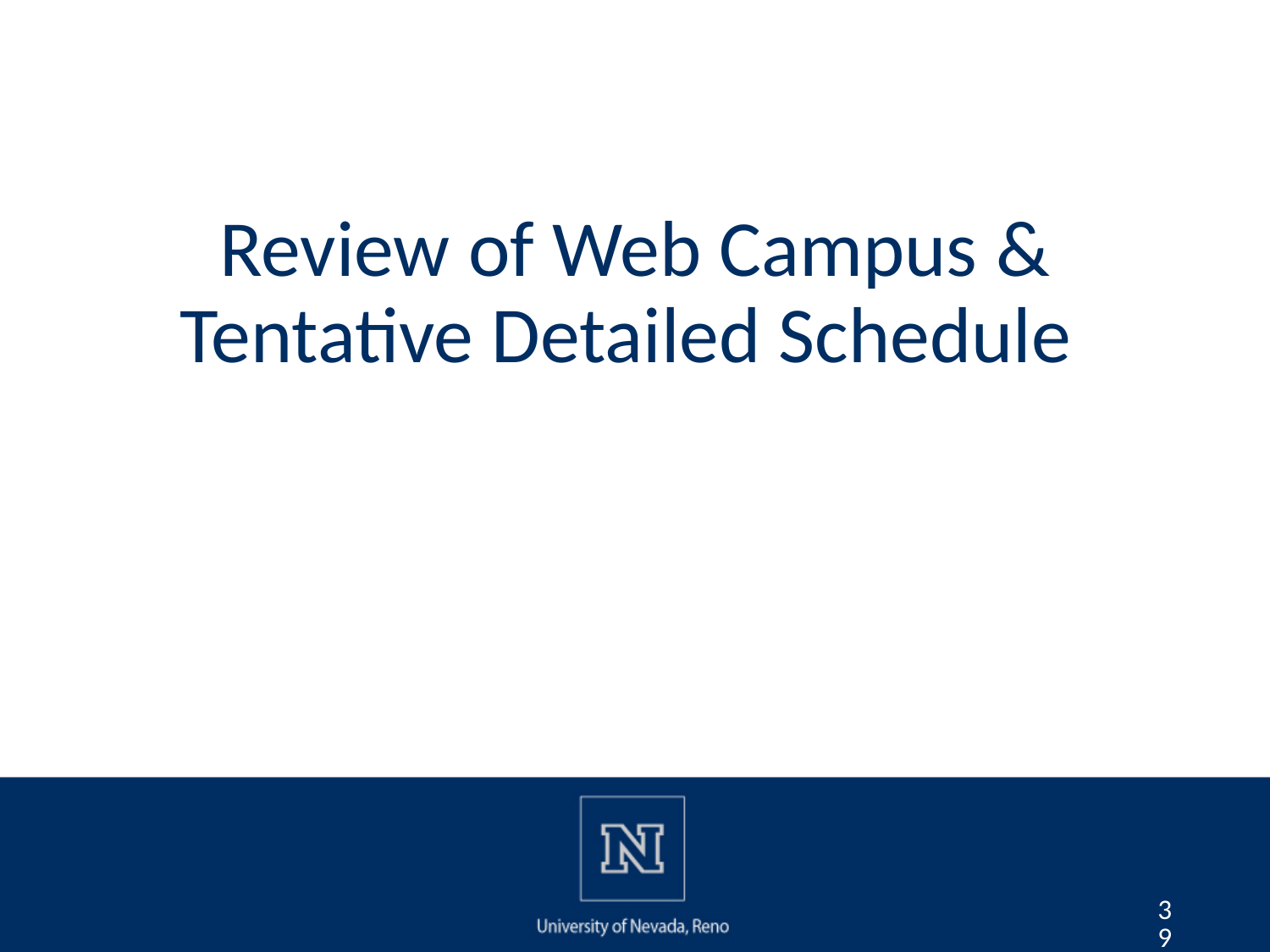

# Review of Web Campus & Tentative Detailed Schedule
39